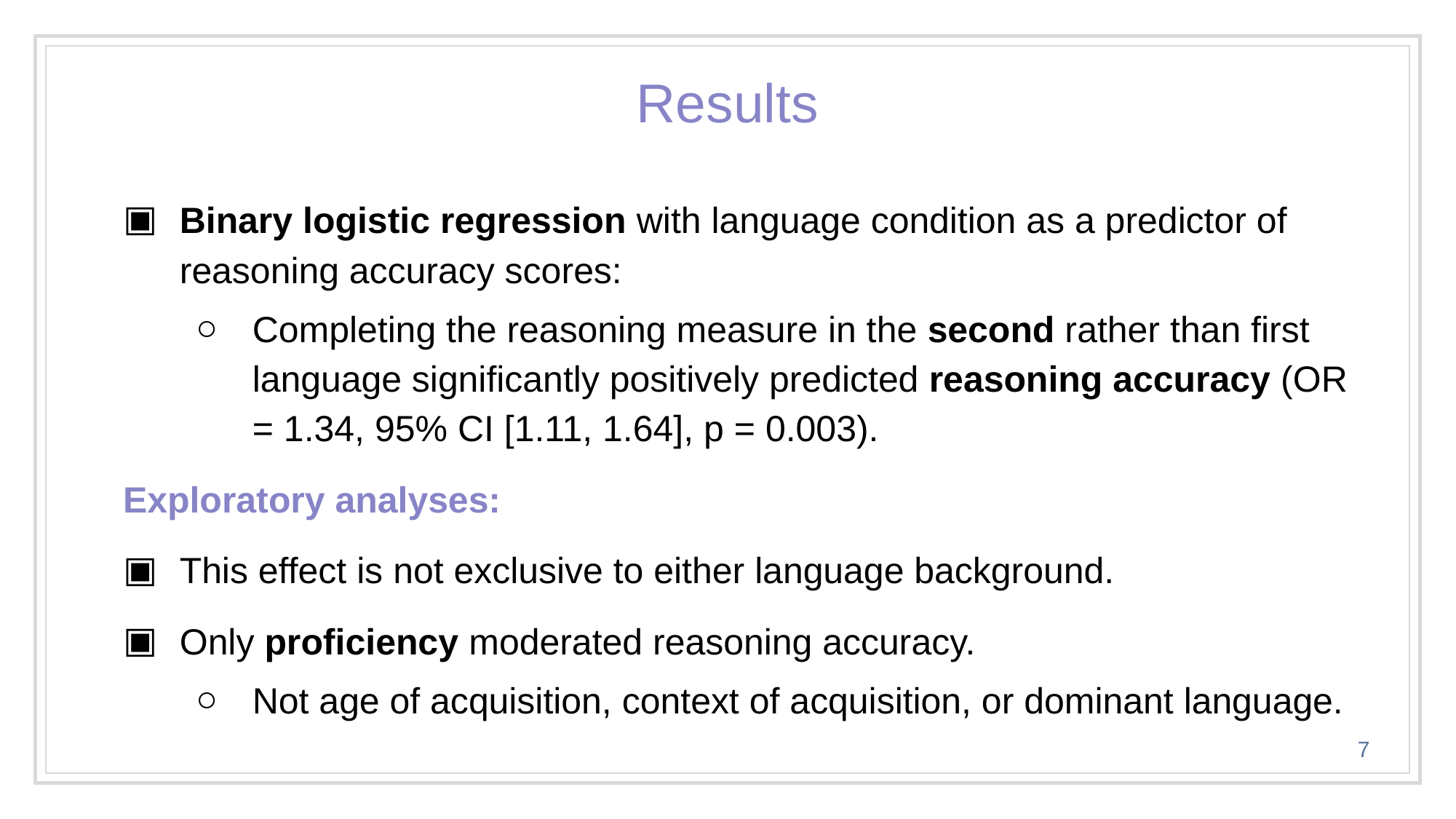

Results
Binary logistic regression with language condition as a predictor of reasoning accuracy scores:
Completing the reasoning measure in the second rather than first language significantly positively predicted reasoning accuracy (OR = 1.34, 95% CI [1.11, 1.64], p = 0.003).
Exploratory analyses:
This effect is not exclusive to either language background.
Only proficiency moderated reasoning accuracy.
Not age of acquisition, context of acquisition, or dominant language.

7